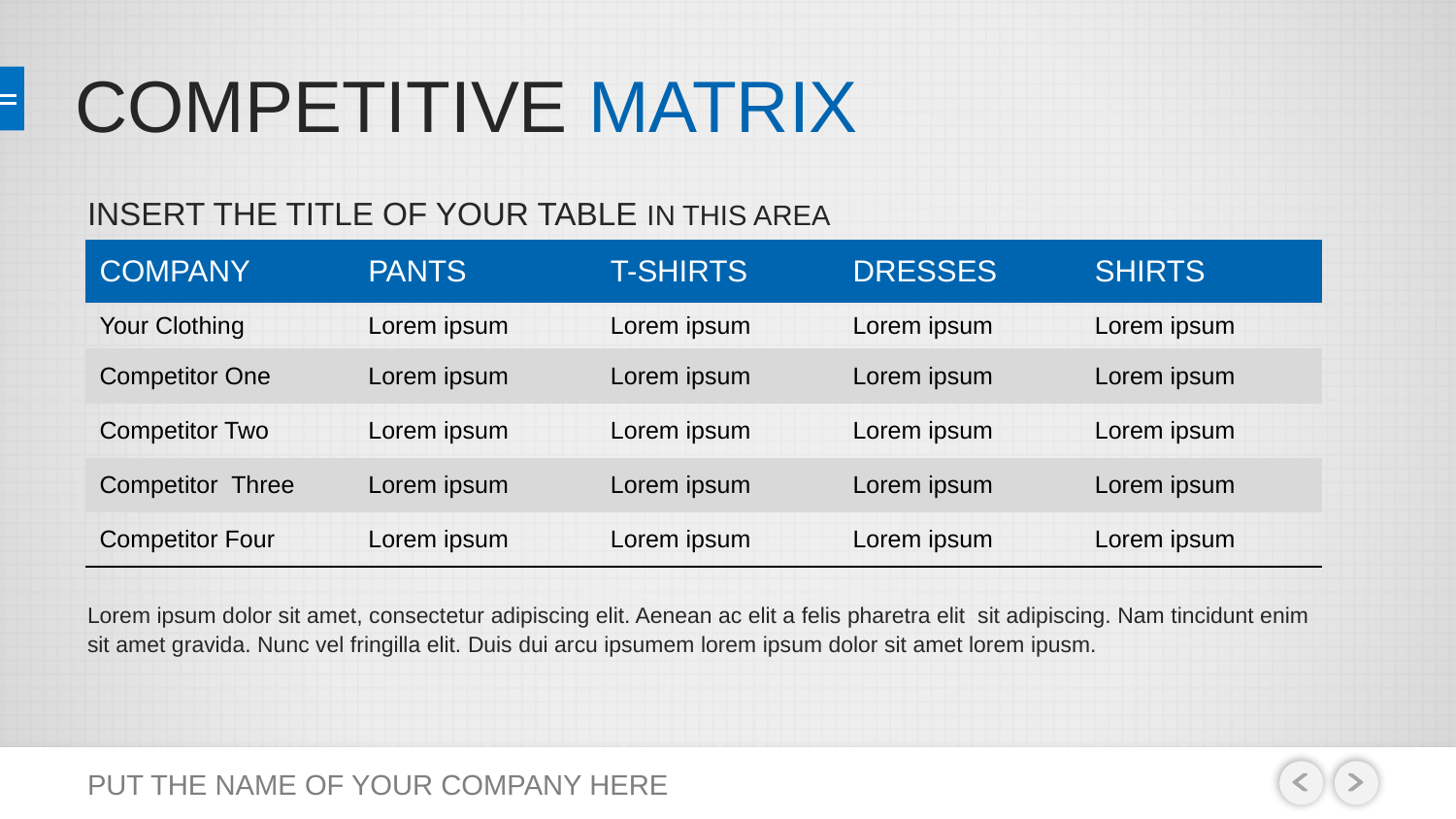

# COMPETITIVE MATRIX
INSERT THE TITLE OF YOUR TABLE IN THIS AREA
| COMPANY | PANTS | T-SHIRTS | DRESSES | SHIRTS |
| --- | --- | --- | --- | --- |
| Your Clothing | Lorem ipsum | Lorem ipsum | Lorem ipsum | Lorem ipsum |
| Competitor One | Lorem ipsum | Lorem ipsum | Lorem ipsum | Lorem ipsum |
| Competitor Two | Lorem ipsum | Lorem ipsum | Lorem ipsum | Lorem ipsum |
| Competitor Three | Lorem ipsum | Lorem ipsum | Lorem ipsum | Lorem ipsum |
| Competitor Four | Lorem ipsum | Lorem ipsum | Lorem ipsum | Lorem ipsum |
Lorem ipsum dolor sit amet, consectetur adipiscing elit. Aenean ac elit a felis pharetra elit  sit adipiscing. Nam tincidunt enim
sit amet gravida. Nunc vel fringilla elit. Duis dui arcu ipsumem lorem ipsum dolor sit amet lorem ipusm.

PUT THE NAME OF YOUR COMPANY HERE